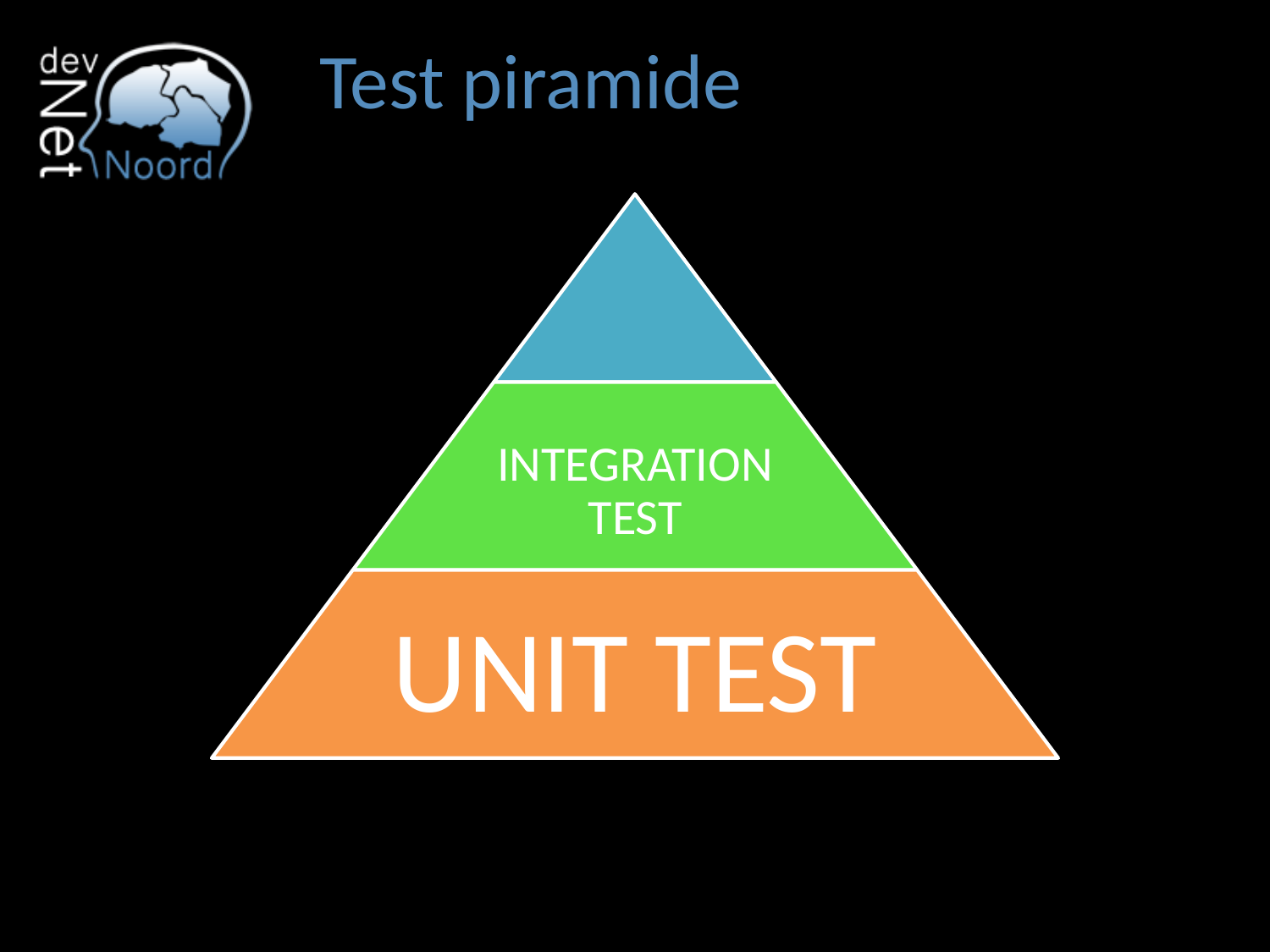

# Test piramide

SCENARIO                                TEST
INTEGRATION TEST
UNIT TEST